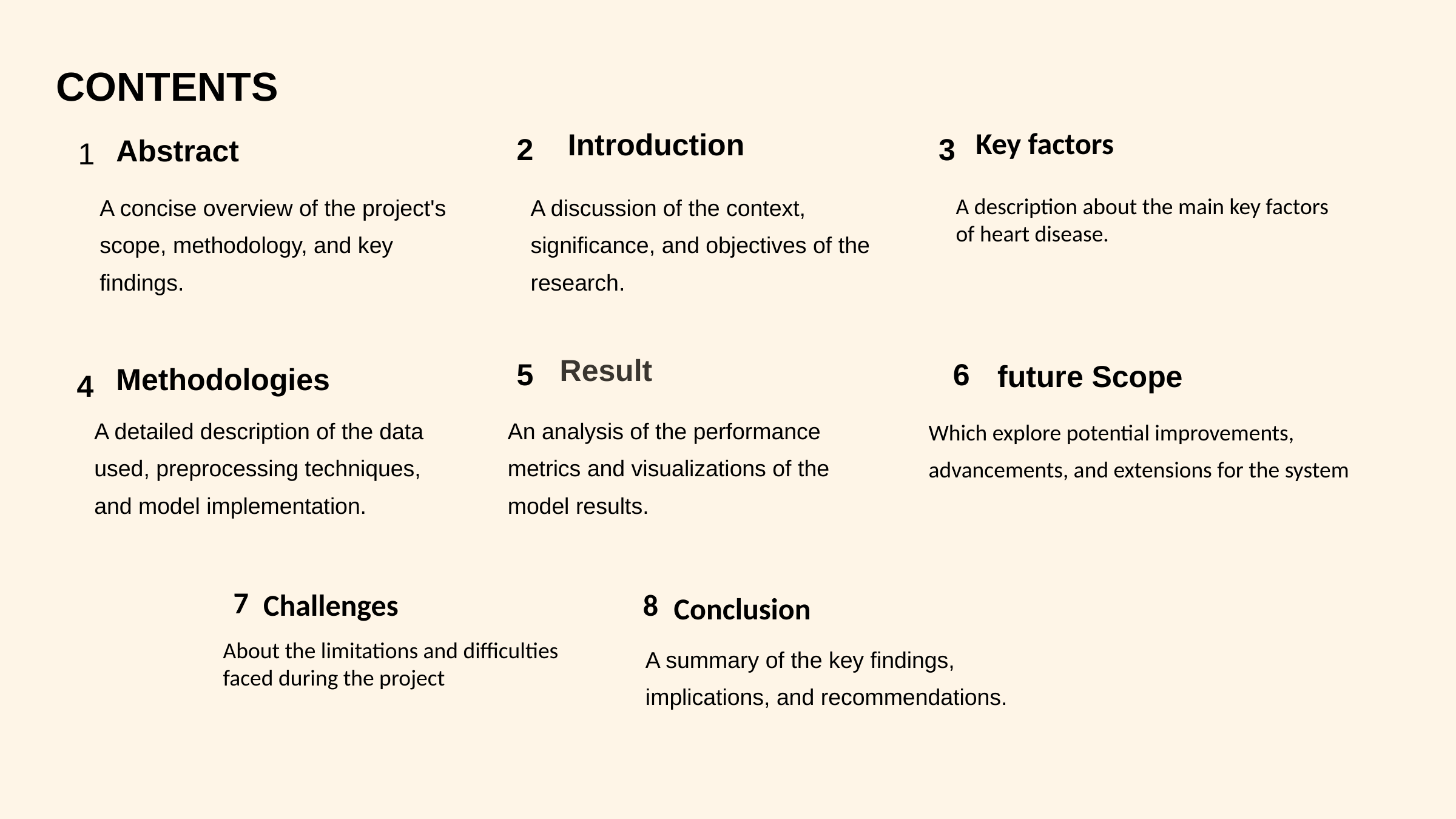

CONTENTS
Key factors
Introduction
Abstract
2
3
1
A concise overview of the project's scope, methodology, and key findings.
A discussion of the context, significance, and objectives of the research.
A description about the main key factors of heart disease.

Result
5
6
future Scope
Methodologies

4
A detailed description of the data used, preprocessing techniques, and model implementation.
An analysis of the performance metrics and visualizations of the model results.
Which explore potential improvements, advancements, and extensions for the system
7
8
Challenges
Conclusion
About the limitations and difficulties faced during the project
A summary of the key findings, implications, and recommendations.